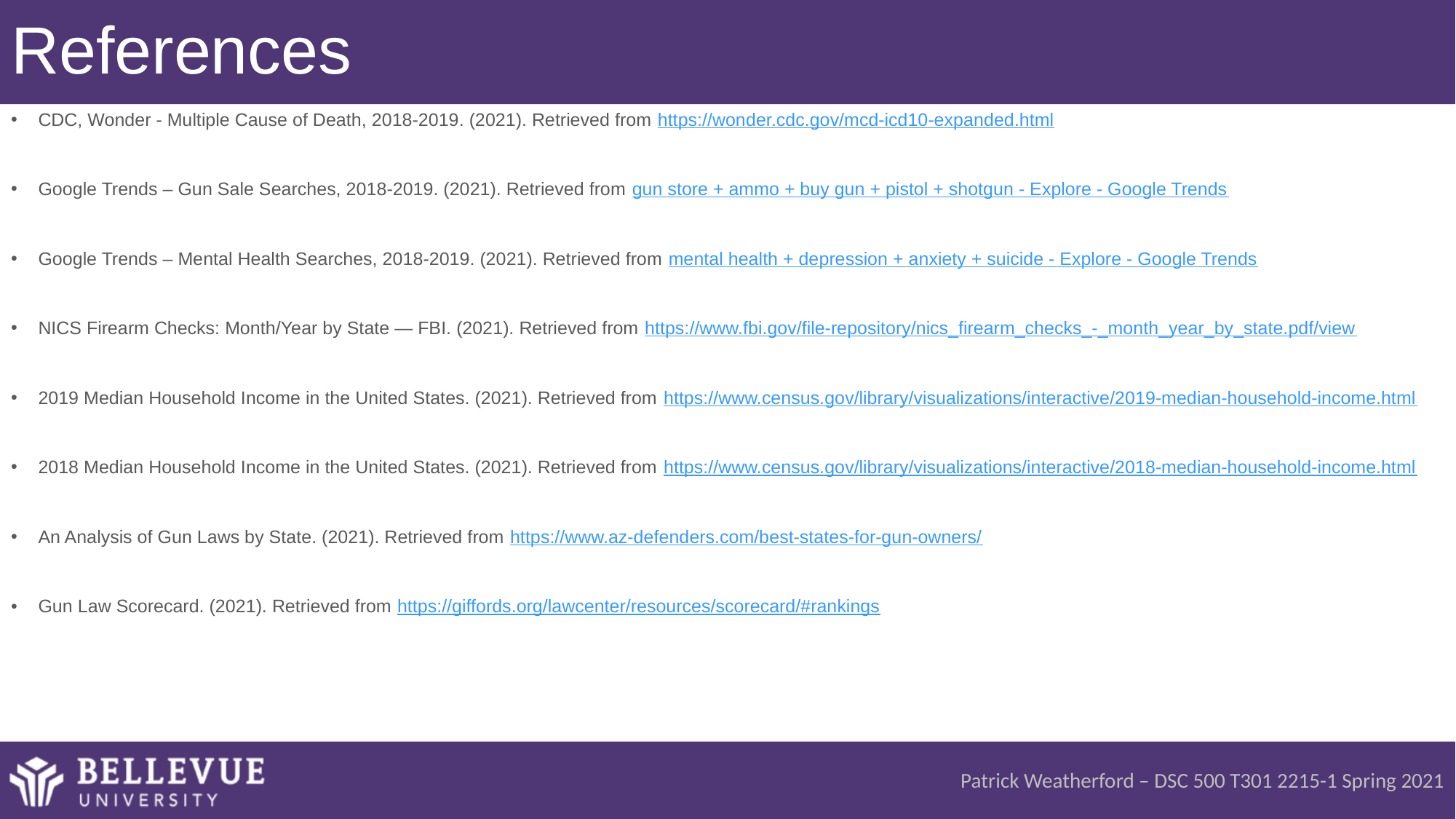

# References
CDC, Wonder - Multiple Cause of Death, 2018-2019. (2021). Retrieved from https://wonder.cdc.gov/mcd-icd10-expanded.html

Google Trends – Gun Sale Searches, 2018-2019. (2021). Retrieved from gun store + ammo + buy gun + pistol + shotgun - Explore - Google Trends

Google Trends – Mental Health Searches, 2018-2019. (2021). Retrieved from mental health + depression + anxiety + suicide - Explore - Google Trends

NICS Firearm Checks: Month/Year by State — FBI. (2021). Retrieved from https://www.fbi.gov/file-repository/nics_firearm_checks_-_month_year_by_state.pdf/view

2019 Median Household Income in the United States. (2021). Retrieved from https://www.census.gov/library/visualizations/interactive/2019-median-household-income.html

2018 Median Household Income in the United States. (2021). Retrieved from https://www.census.gov/library/visualizations/interactive/2018-median-household-income.html

An Analysis of Gun Laws by State. (2021). Retrieved from https://www.az-defenders.com/best-states-for-gun-owners/

Gun Law Scorecard. (2021). Retrieved from https://giffords.org/lawcenter/resources/scorecard/#rankings
Patrick Weatherford – DSC 500 T301 2215-1 Spring 2021